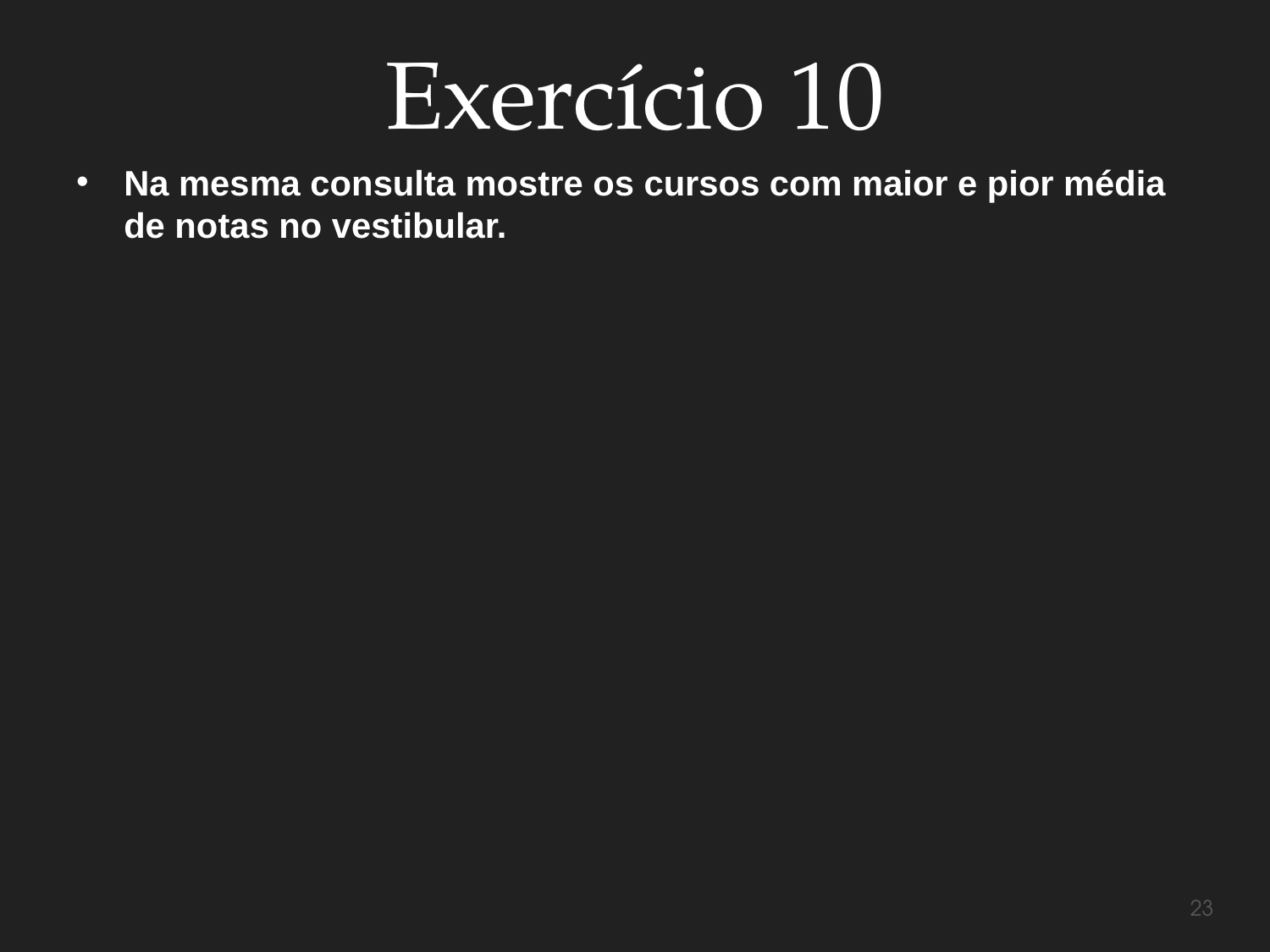

# Exercício 10
Na mesma consulta mostre os cursos com maior e pior média de notas no vestibular.
23